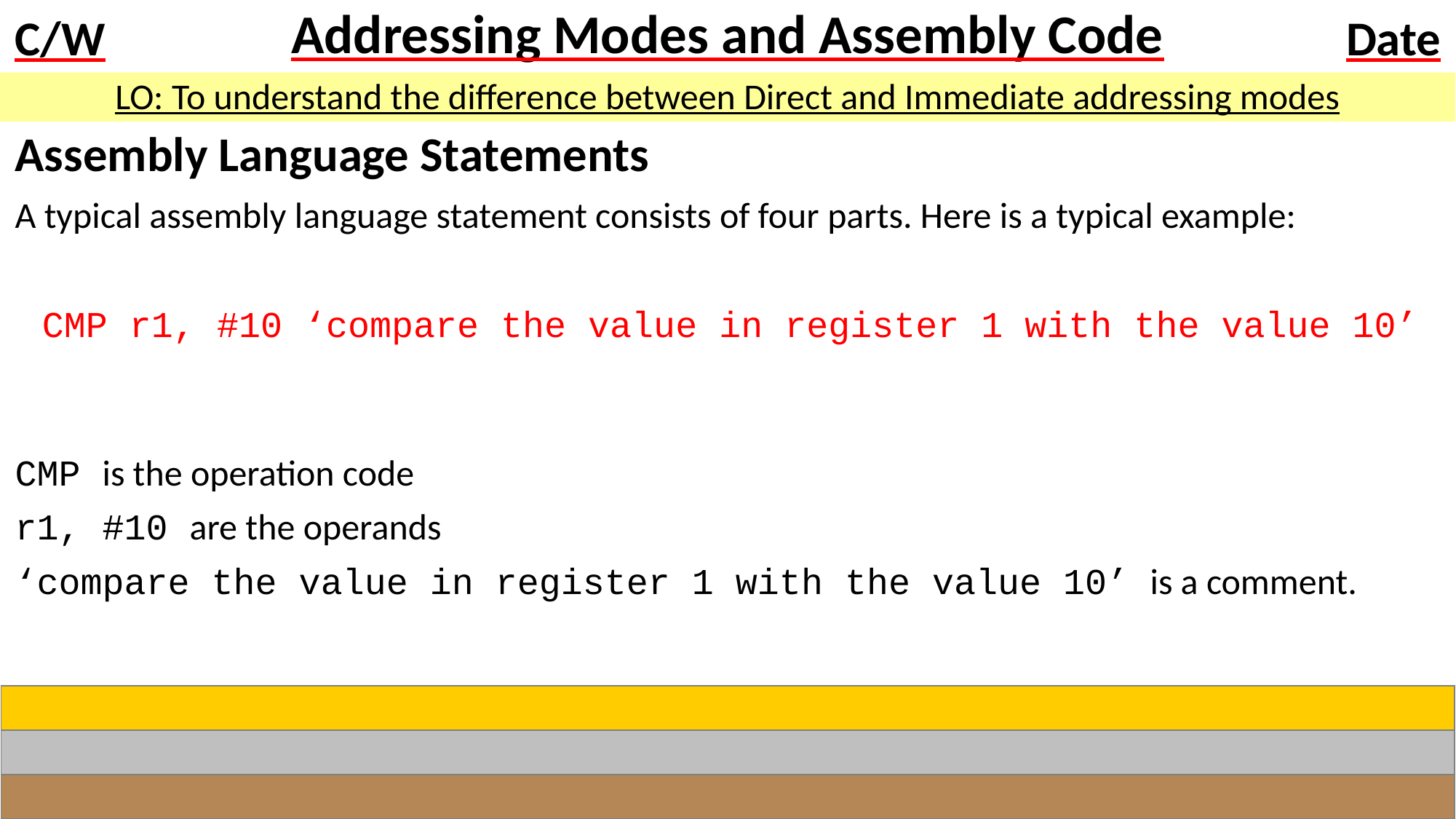

# Addressing Modes and Assembly Code
LO: To understand the difference between Direct and Immediate addressing modes
Assembly Language Statements
A typical assembly language statement consists of four parts. Here is a typical example:

CMP r1, #10 ‘compare the value in register 1 with the value 10’

CMP is the operation code
r1, #10 are the operands
‘compare the value in register 1 with the value 10’ is a comment.